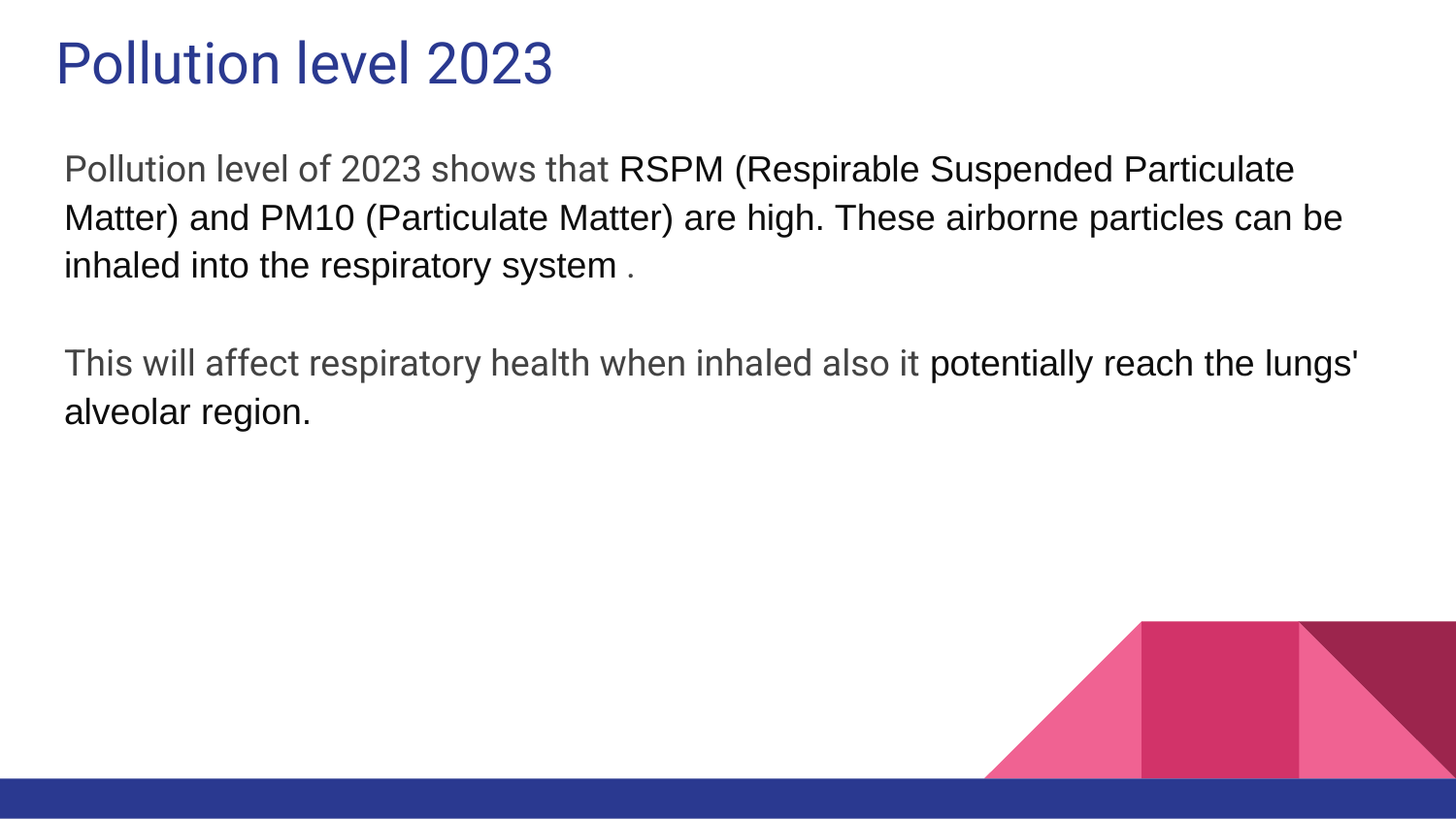

# Pollution level 2023
Pollution level of 2023 shows that RSPM (Respirable Suspended Particulate Matter) and PM10 (Particulate Matter) are high. These airborne particles can be inhaled into the respiratory system .

This will affect respiratory health when inhaled also it potentially reach the lungs' alveolar region.